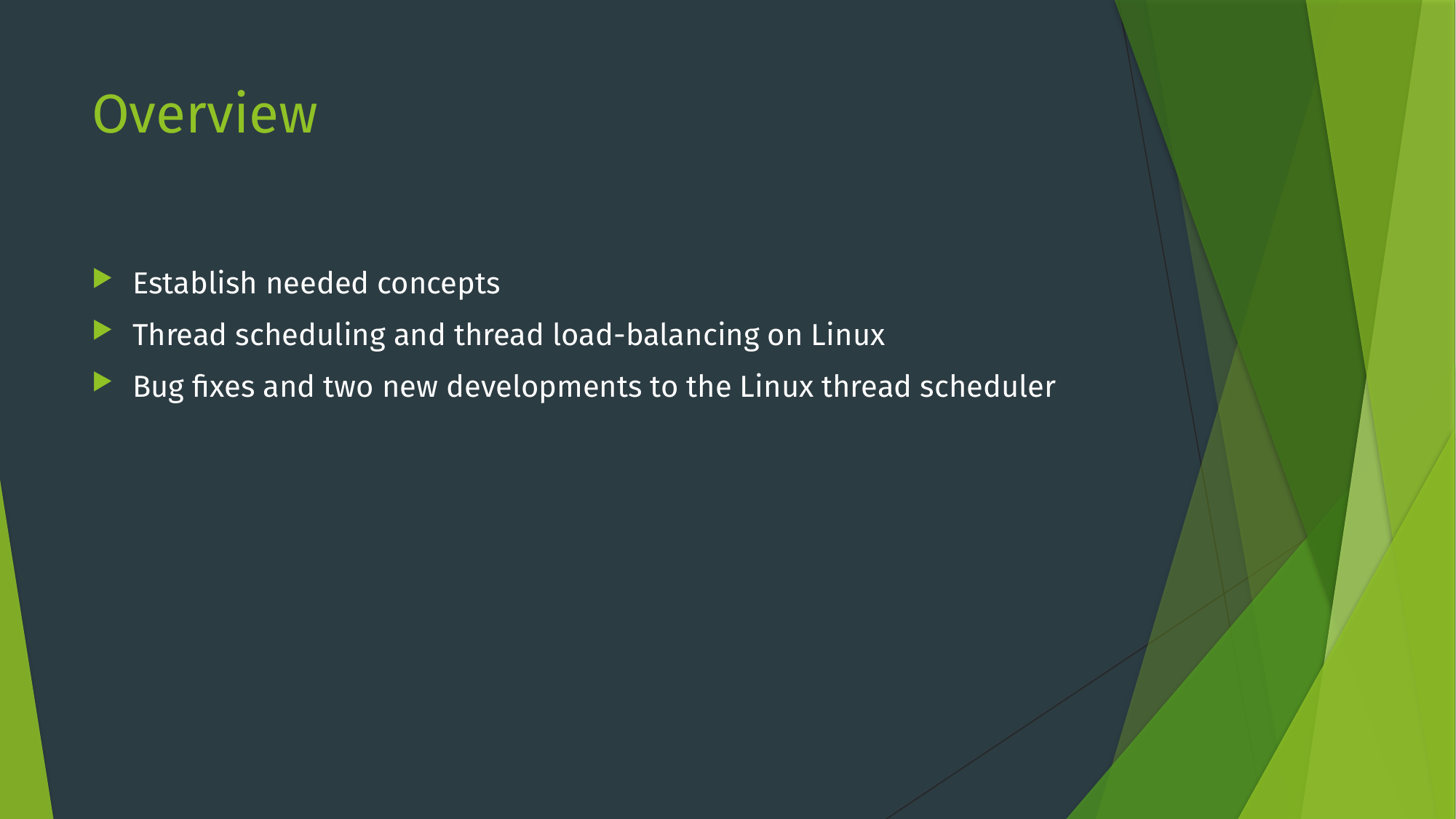

# Overview
Establish needed concepts
Thread scheduling and thread load-balancing on Linux
Bug fixes and two new developments to the Linux thread scheduler